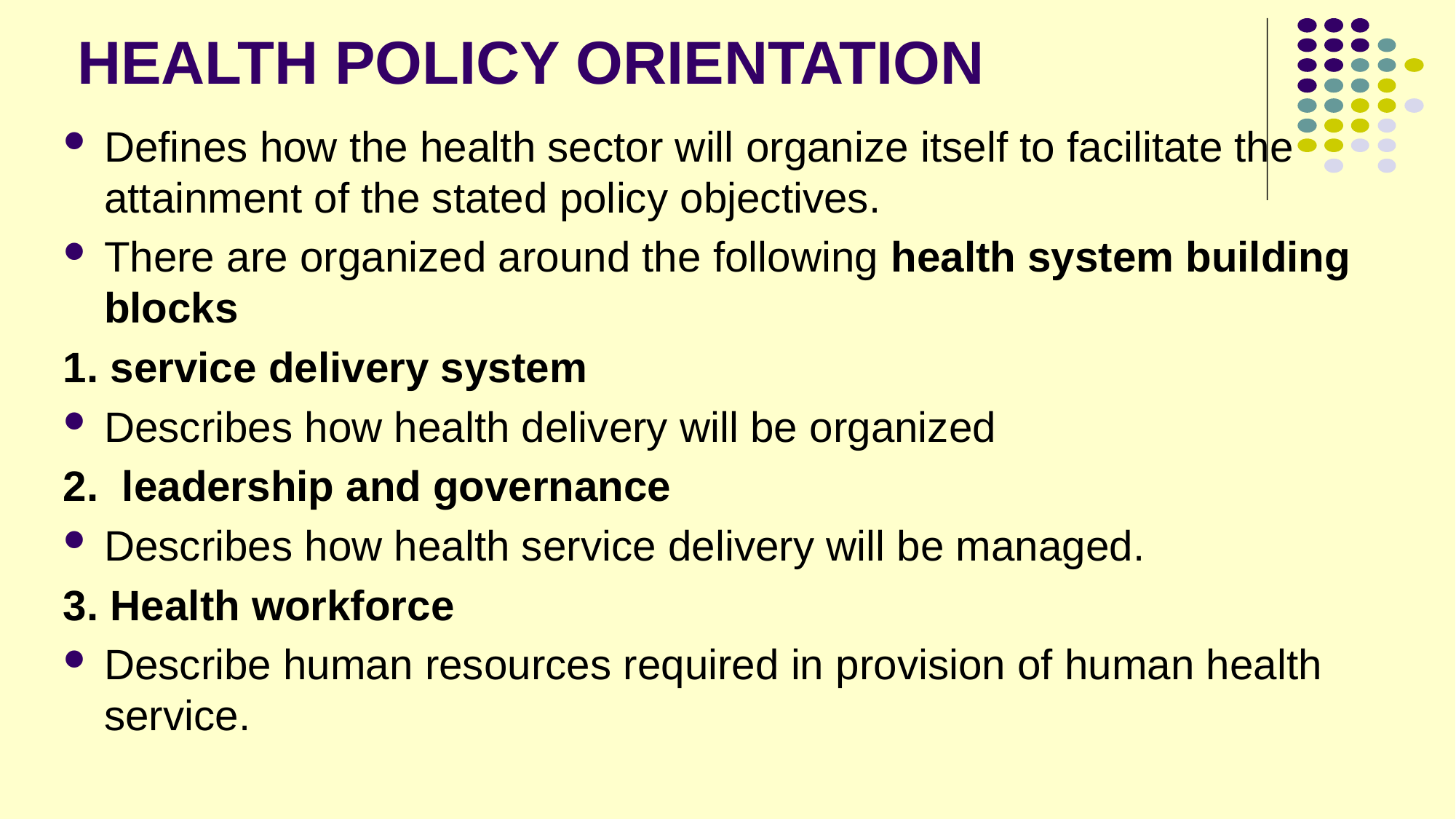

# HEALTH POLICY ORIENTATION
Defines how the health sector will organize itself to facilitate the attainment of the stated policy objectives.
There are organized around the following health system building blocks
1. service delivery system
Describes how health delivery will be organized
2.  leadership and governance
Describes how health service delivery will be managed.
3. Health workforce
Describe human resources required in provision of human health service.